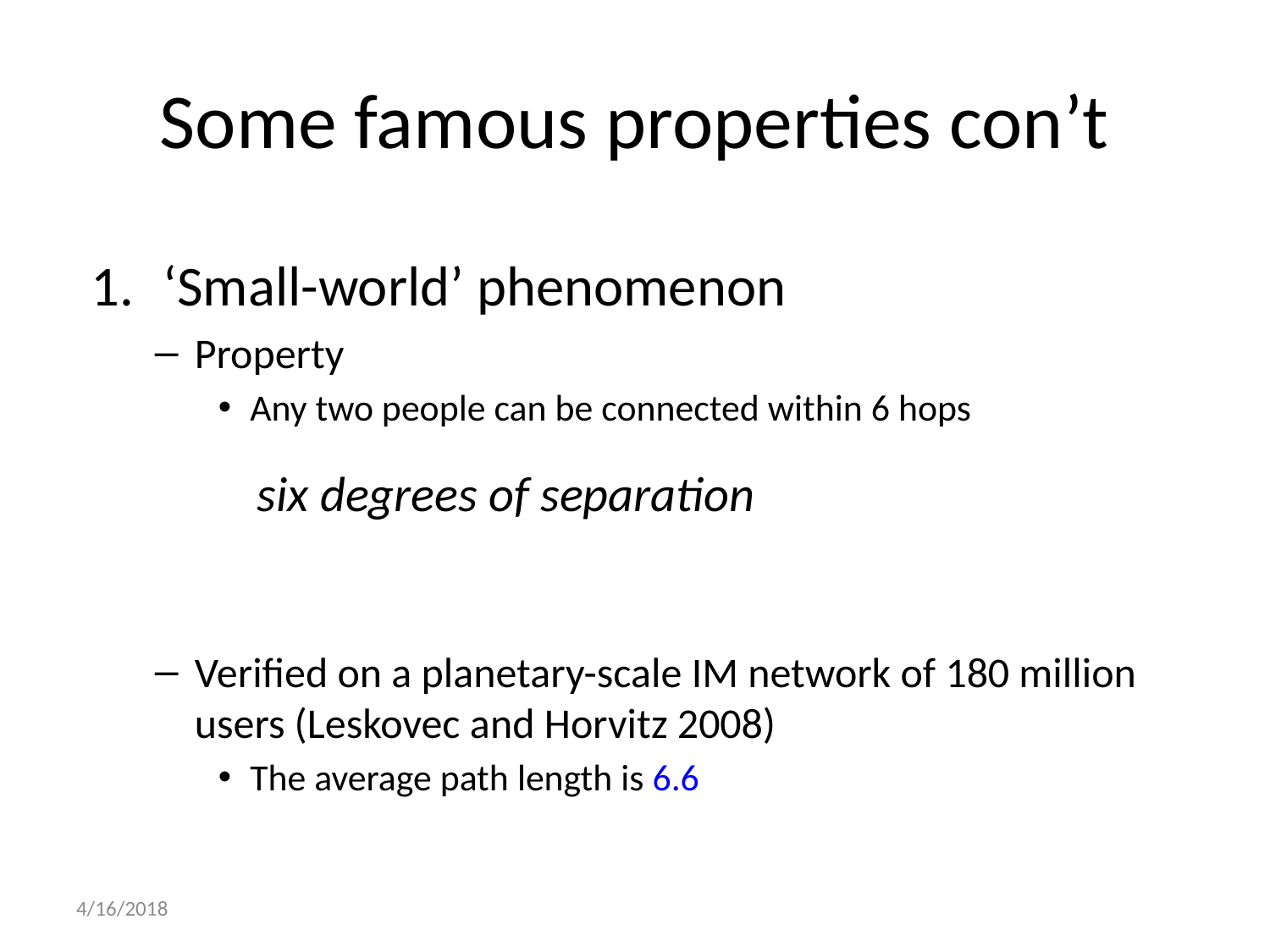

# Some famous properties con’t
‘Small-world’ phenomenon
Property
Any two people can be connected within 6 hops

Verified on a planetary-scale IM network of 180 million users (Leskovec and Horvitz 2008)
The average path length is 6.6

six degrees of separation
4/16/2018